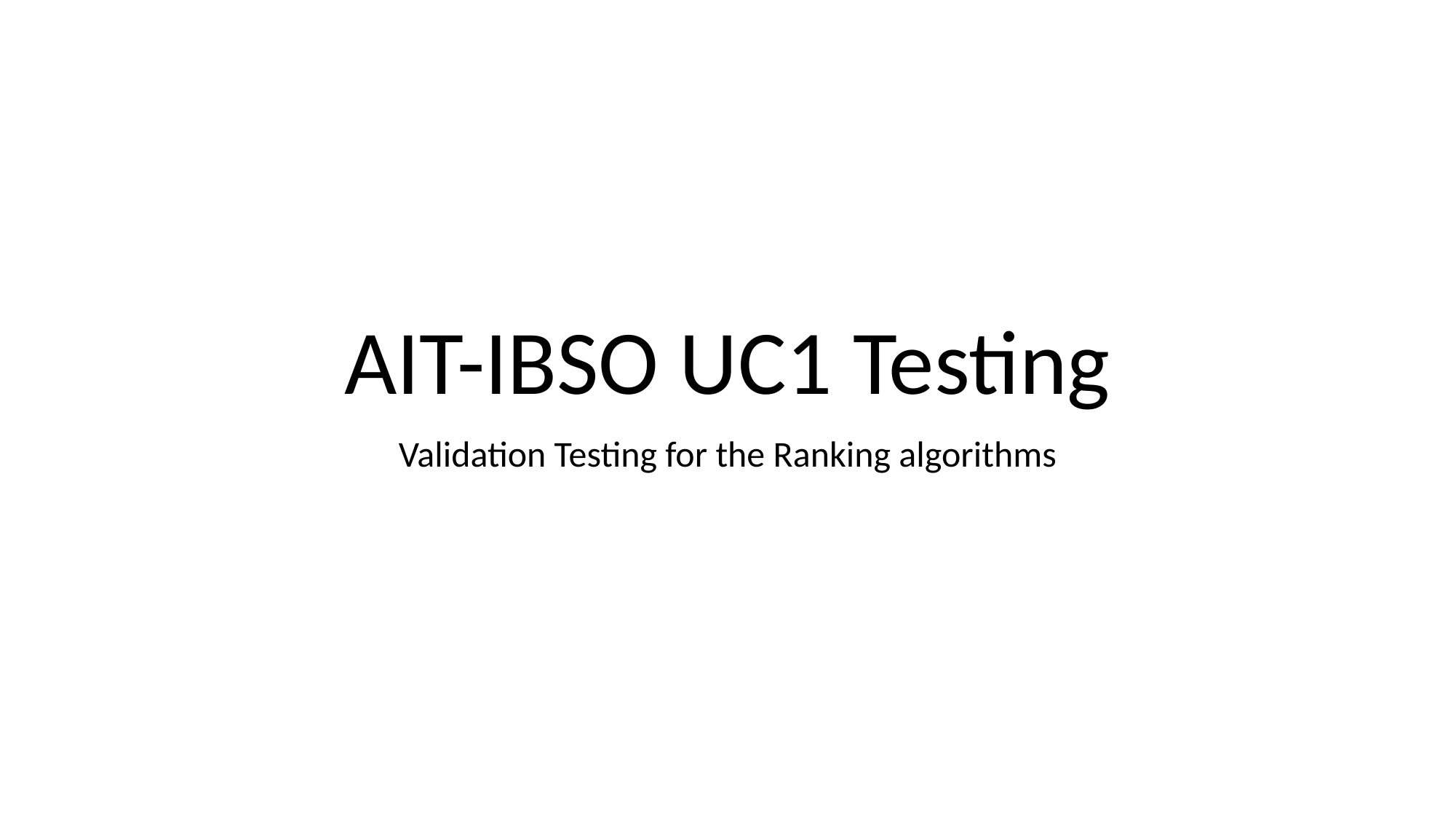

# AIT-IBSO UC1 Testing
Validation Testing for the Ranking algorithms